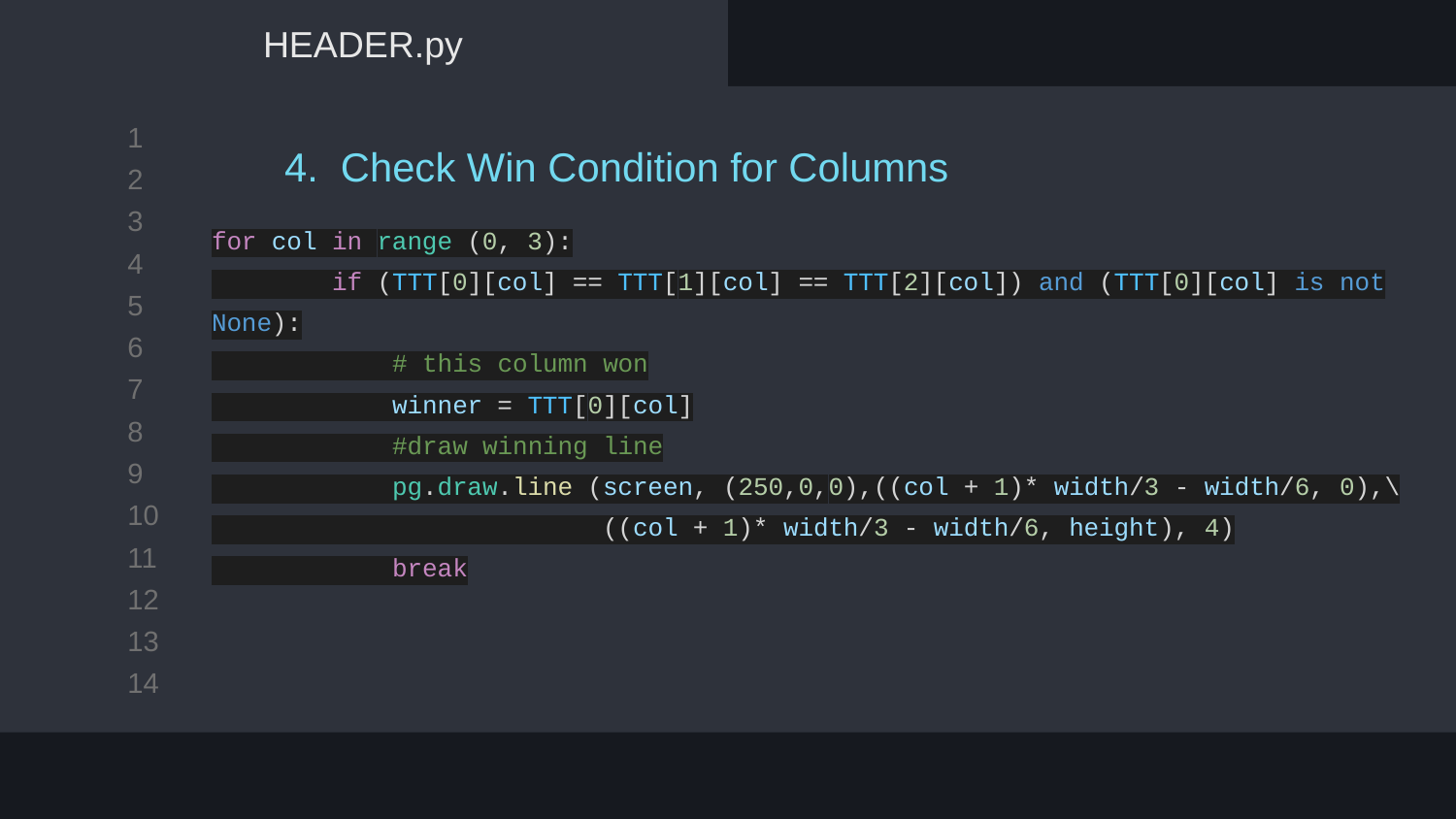

HEADER.py
4.  Check Win Condition for Columns
for col in range (0, 3):
        if (TTT[0][col] == TTT[1][col] == TTT[2][col]) and (TTT[0][col] is not None):
            # this column won
            winner = TTT[0][col]
            #draw winning line
            pg.draw.line (screen, (250,0,0),((col + 1)* width/3 - width/6, 0),\
                          ((col + 1)* width/3 - width/6, height), 4)
            break